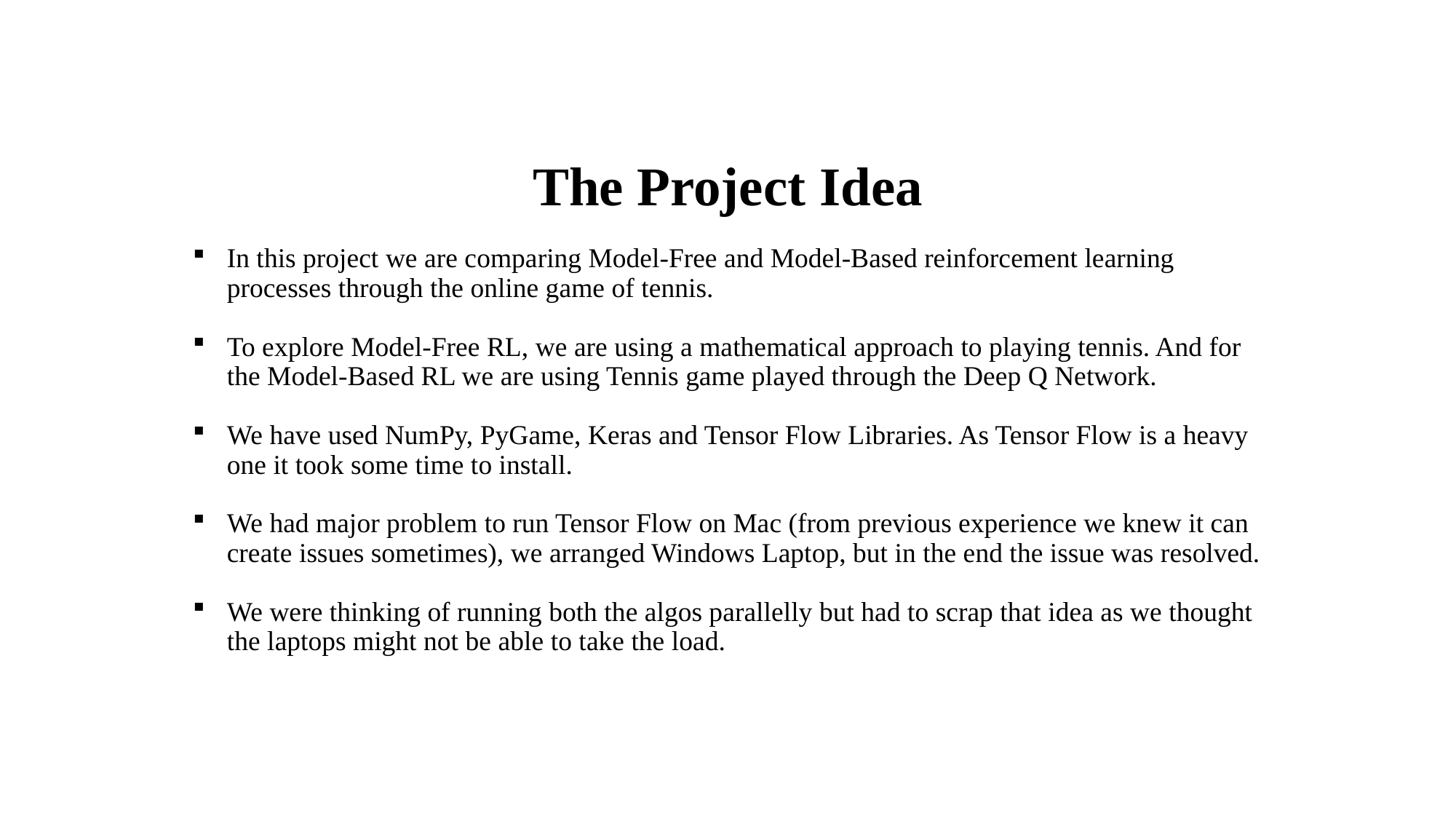

# The Project Idea
In this project we are comparing Model-Free and Model-Based reinforcement learning processes through the online game of tennis.

To explore Model-Free RL, we are using a mathematical approach to playing tennis. And for the Model-Based RL we are using Tennis game played through the Deep Q Network.

We have used NumPy, PyGame, Keras and Tensor Flow Libraries. As Tensor Flow is a heavy one it took some time to install.

We had major problem to run Tensor Flow on Mac (from previous experience we knew it can create issues sometimes), we arranged Windows Laptop, but in the end the issue was resolved.

We were thinking of running both the algos parallelly but had to scrap that idea as we thought the laptops might not be able to take the load.